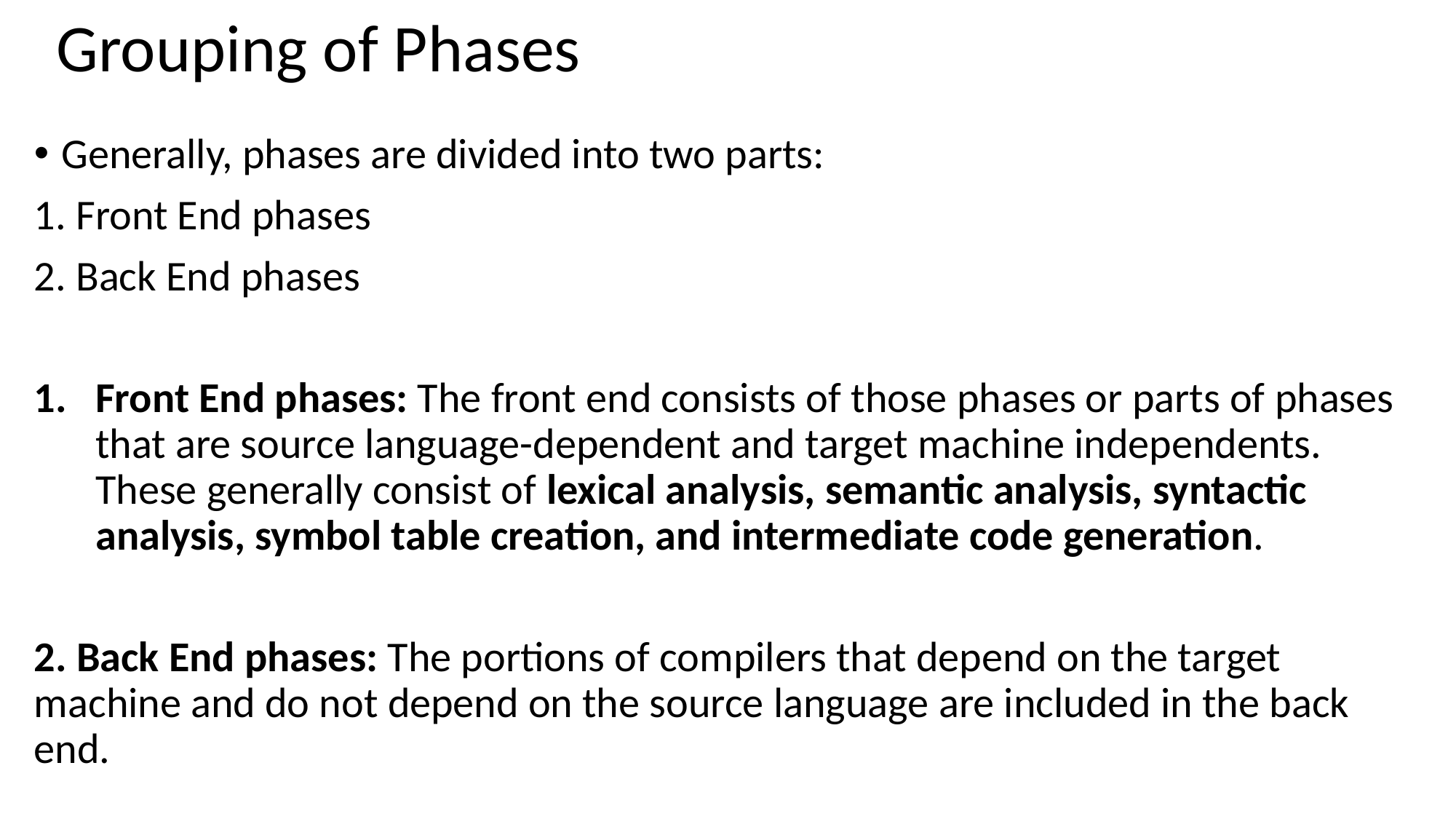

# Grouping of Phases
Generally, phases are divided into two parts:
1. Front End phases
2. Back End phases

Front End phases: The front end consists of those phases or parts of phases that are source language-dependent and target machine independents. These generally consist of lexical analysis, semantic analysis, syntactic analysis, symbol table creation, and intermediate code generation.

2. Back End phases: The portions of compilers that depend on the target machine and do not depend on the source language are included in the back end.